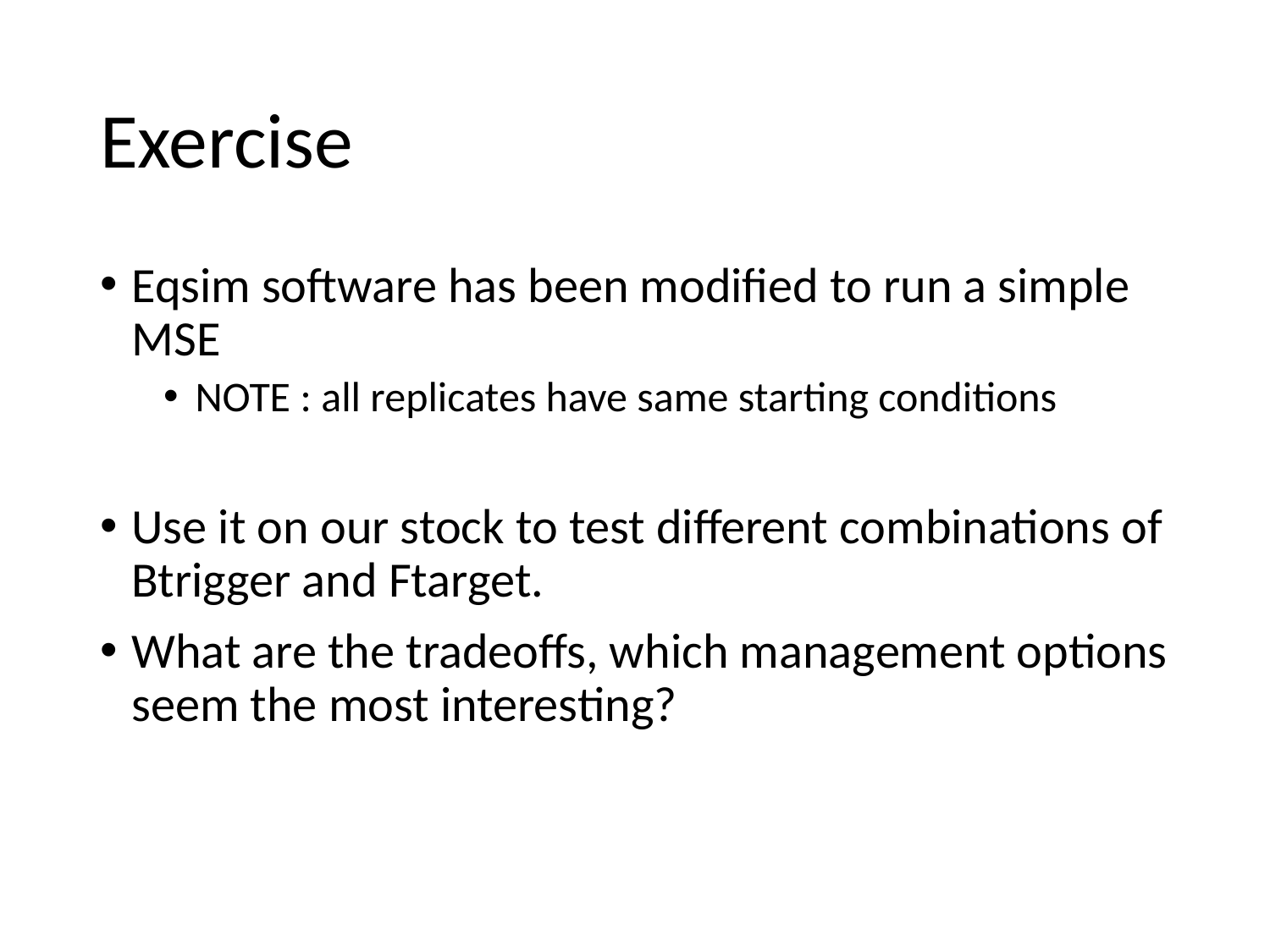

# Exercise
Eqsim software has been modified to run a simple MSE
NOTE : all replicates have same starting conditions

Use it on our stock to test different combinations of Btrigger and Ftarget.
What are the tradeoffs, which management options seem the most interesting?